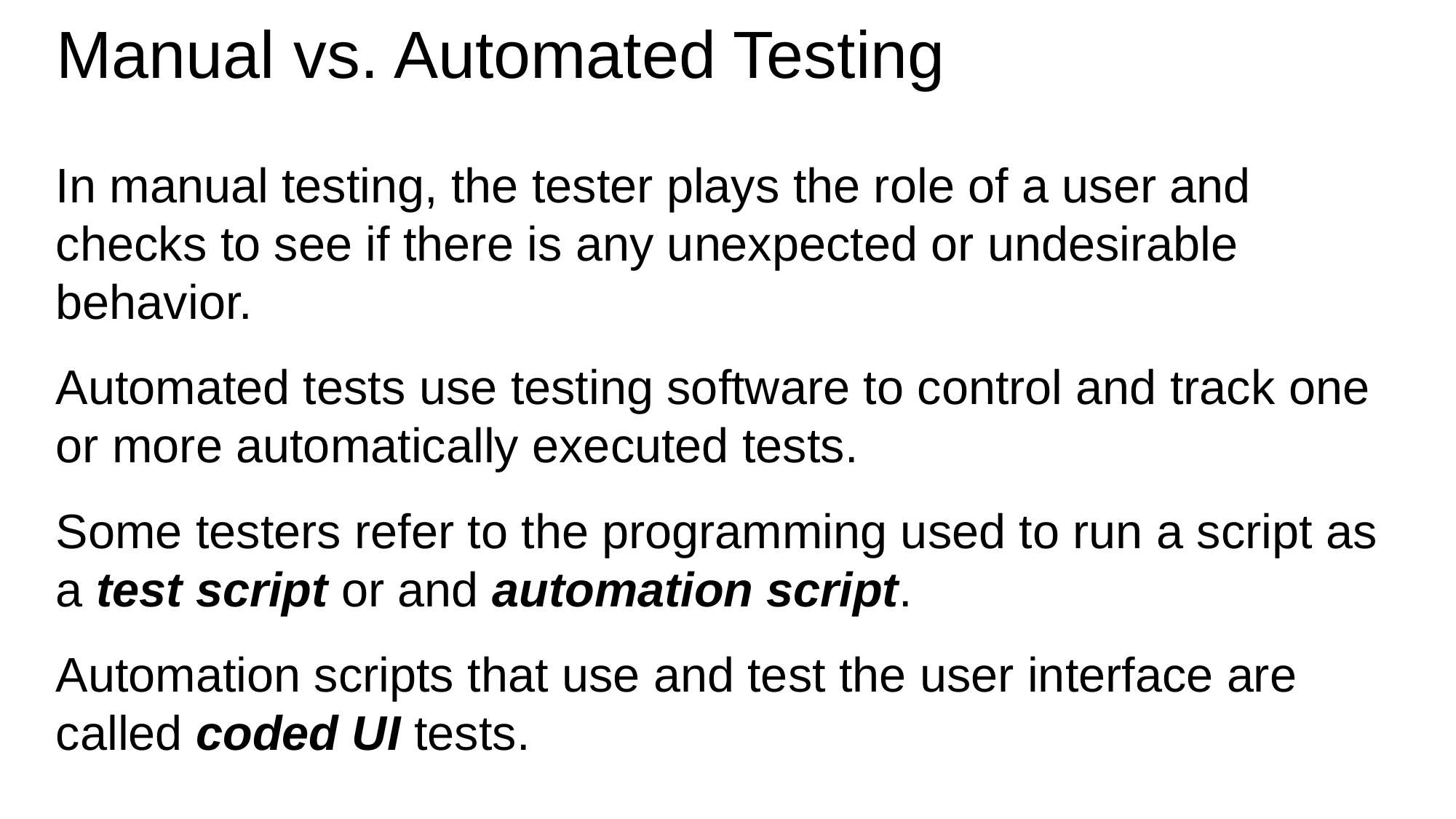

# Manual vs. Automated Testing
In manual testing, the tester plays the role of a user and checks to see if there is any unexpected or undesirable behavior.
Automated tests use testing software to control and track one or more automatically executed tests.
Some testers refer to the programming used to run a script as a test script or and automation script.
Automation scripts that use and test the user interface are called coded UI tests.